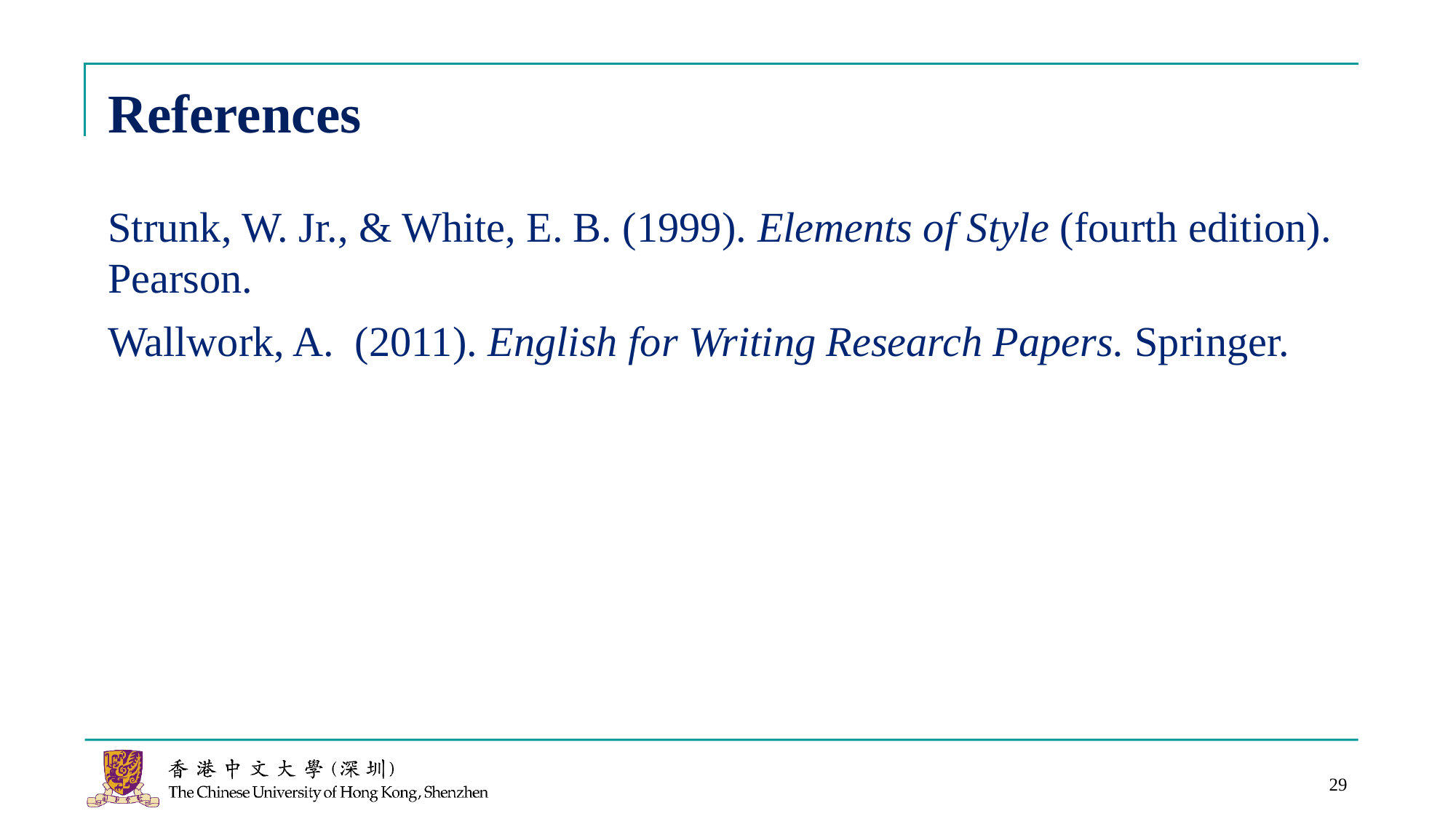

# References
Strunk, W. Jr., & White, E. B. (1999). Elements of Style (fourth edition). Pearson.
Wallwork, A.  (2011). English for Writing Research Papers. ‎Springer.

29